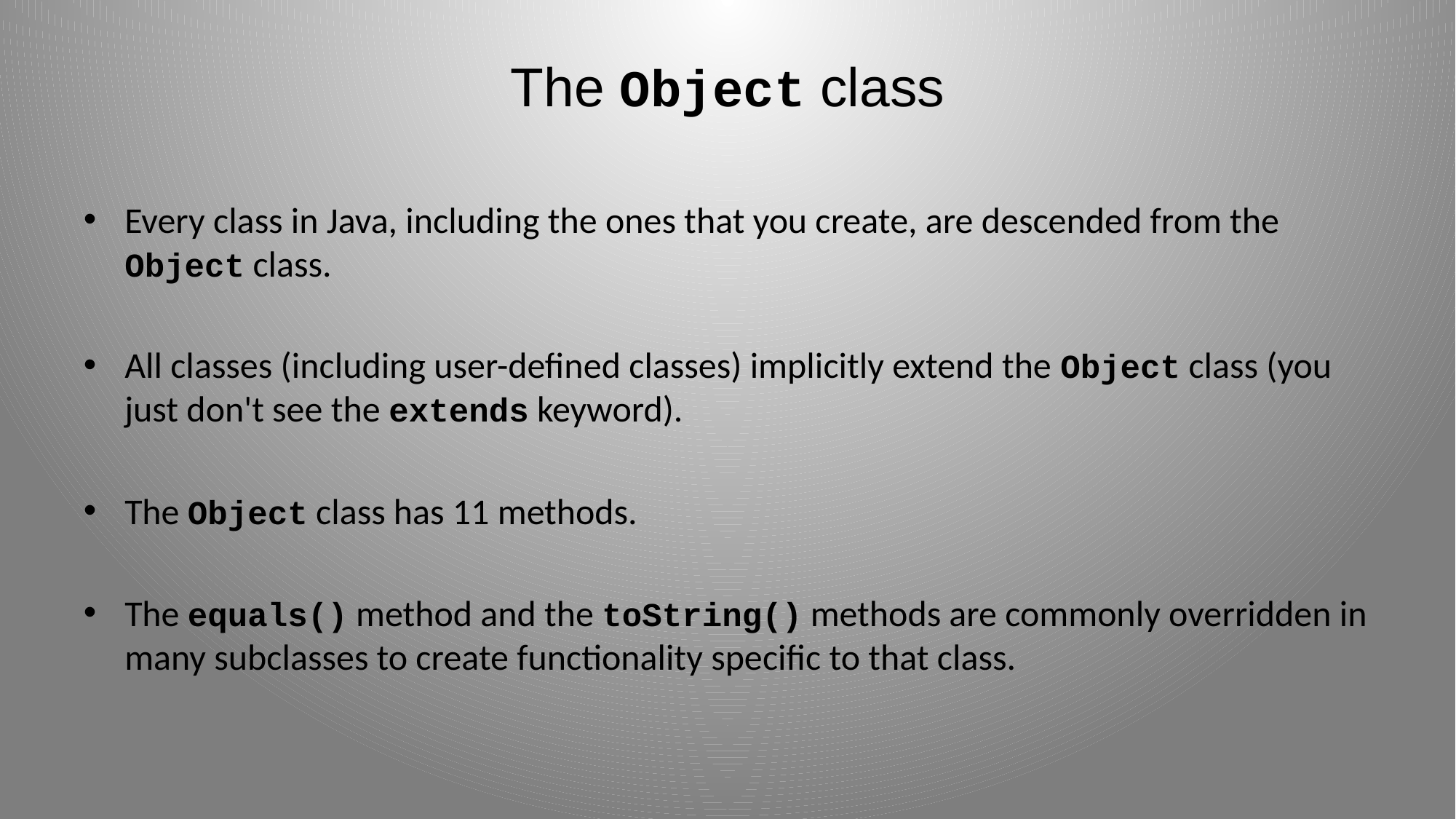

# The Object class
Every class in Java, including the ones that you create, are descended from the Object class.

All classes (including user-defined classes) implicitly extend the Object class (you just don't see the extends keyword).

The Object class has 11 methods.

The equals() method and the toString() methods are commonly overridden in many subclasses to create functionality specific to that class.